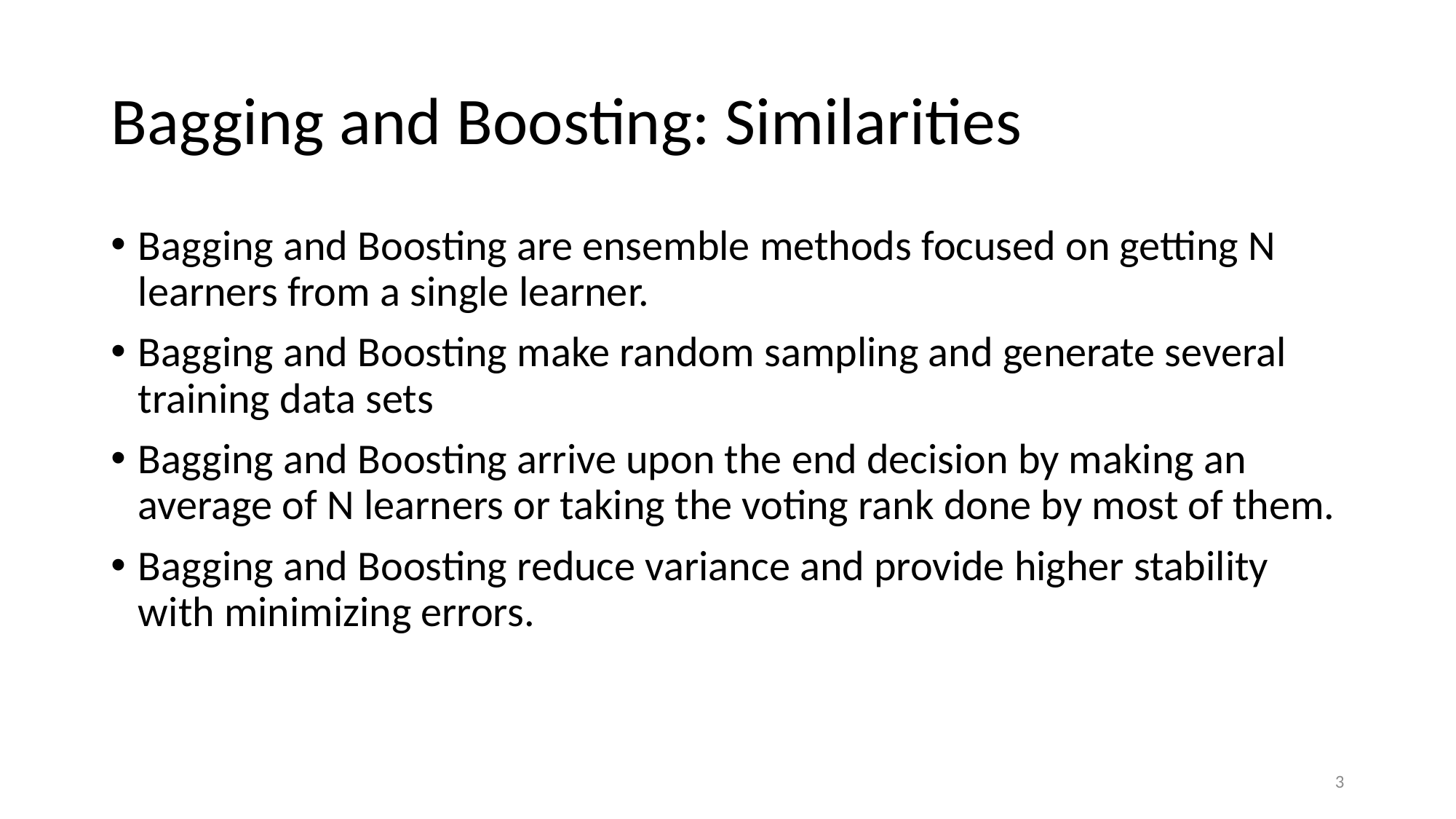

# Bagging and Boosting: Similarities
Bagging and Boosting are ensemble methods focused on getting N learners from a single learner.
Bagging and Boosting make random sampling and generate several training data sets
Bagging and Boosting arrive upon the end decision by making an average of N learners or taking the voting rank done by most of them.
Bagging and Boosting reduce variance and provide higher stability with minimizing errors.

3